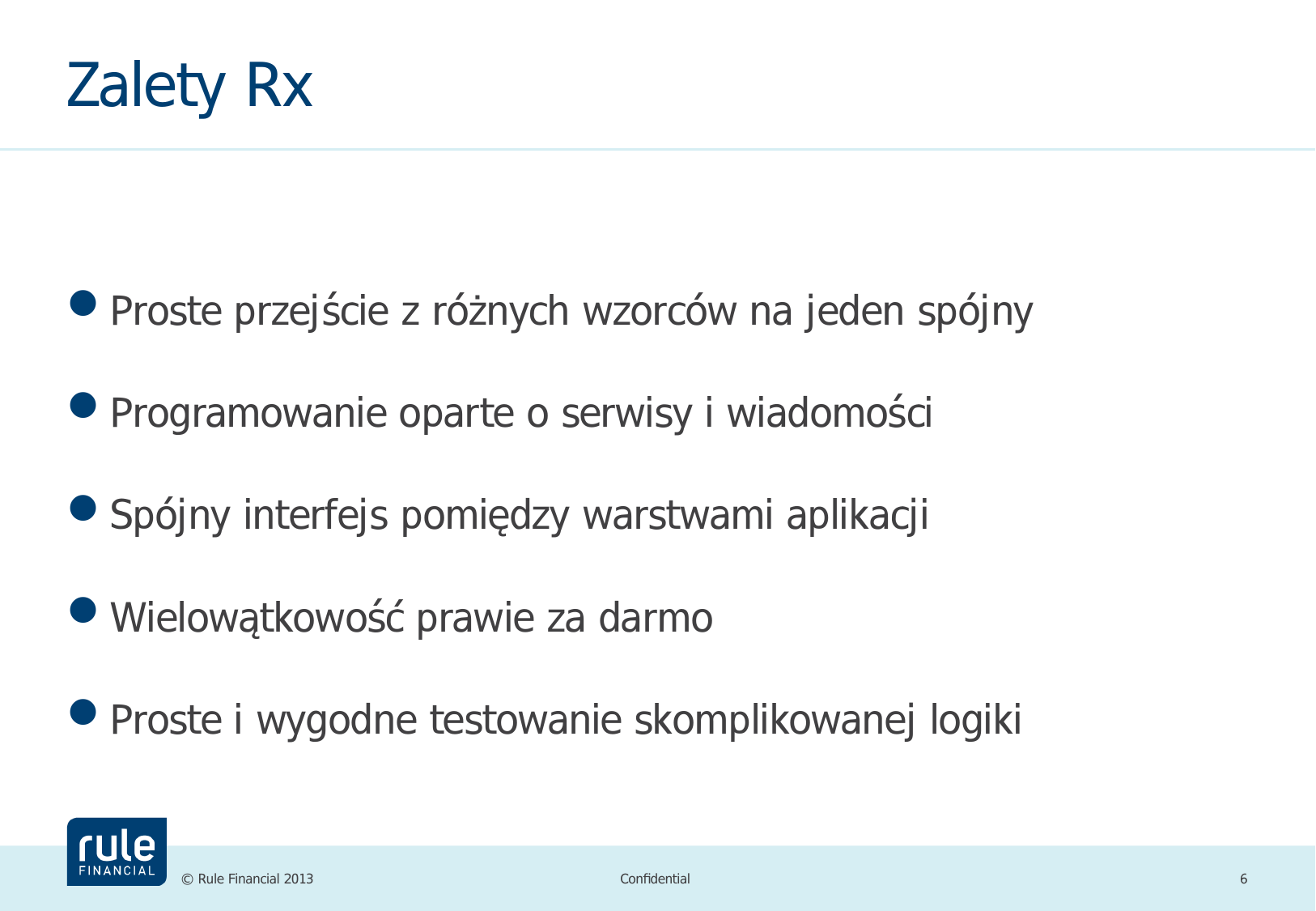

# Zalety Rx
Proste przejście z różnych wzorców na jeden spójny
Programowanie oparte o serwisy i wiadomości
Spójny interfejs pomiędzy warstwami aplikacji
Wielowątkowość prawie za darmo
Proste i wygodne testowanie skomplikowanej logiki